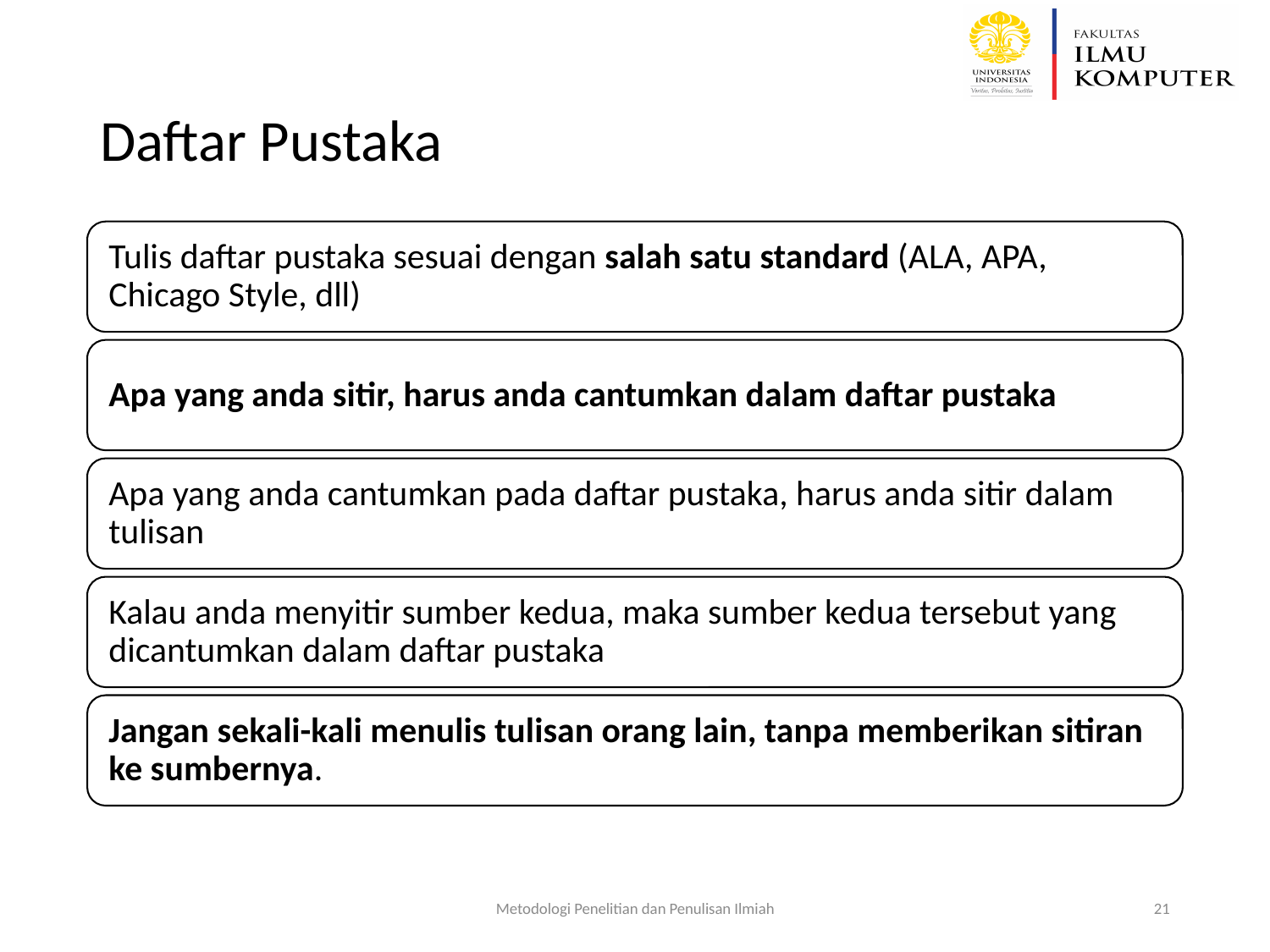

# Daftar Pustaka
Tulis daftar pustaka sesuai dengan salah satu standard (ALA, APA, Chicago Style, dll)
Apa yang anda sitir, harus anda cantumkan dalam daftar pustaka
Apa yang anda cantumkan pada daftar pustaka, harus anda sitir dalam tulisan
Kalau anda menyitir sumber kedua, maka sumber kedua tersebut yang dicantumkan dalam daftar pustaka
Jangan sekali-kali menulis tulisan orang lain, tanpa memberikan sitiran ke sumbernya.
Metodologi Penelitian dan Penulisan Ilmiah
21